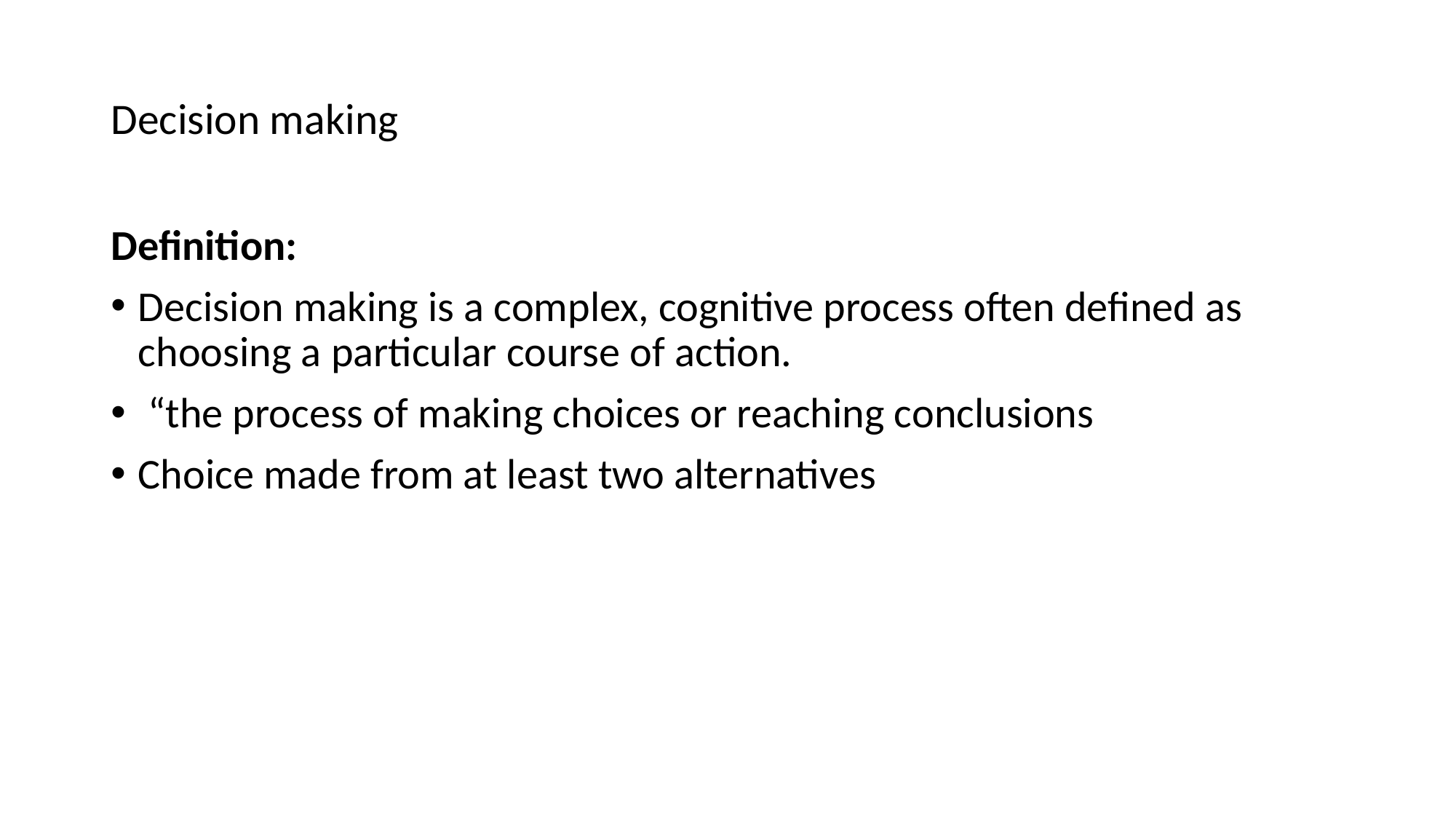

# Decision making
Definition:
Decision making is a complex, cognitive process often defined as choosing a particular course of action.
 “the process of making choices or reaching conclusions
Choice made from at least two alternatives